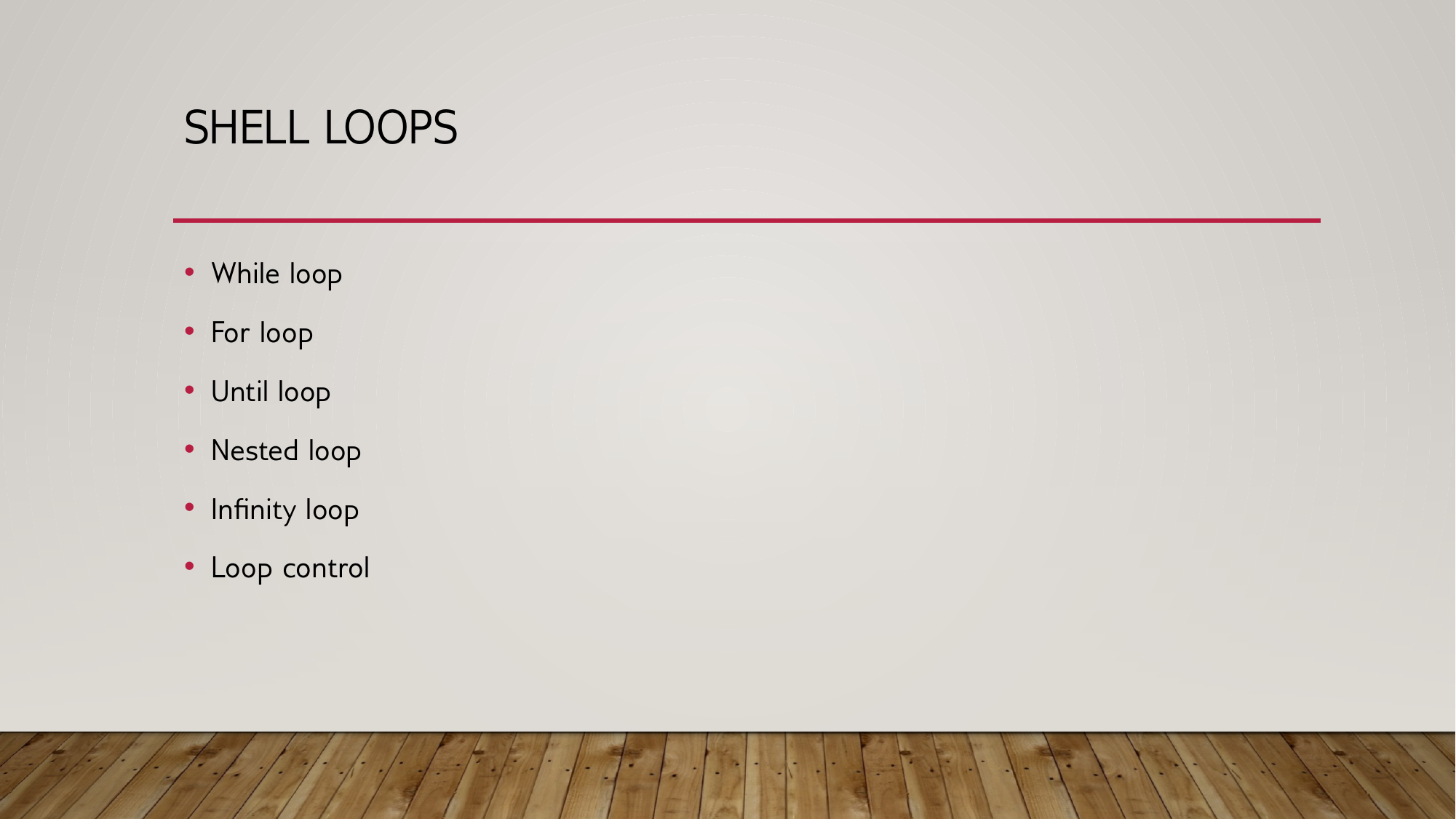

# Shell loops
While loop
For loop
Until loop
Nested loop
Infinity loop
Loop control